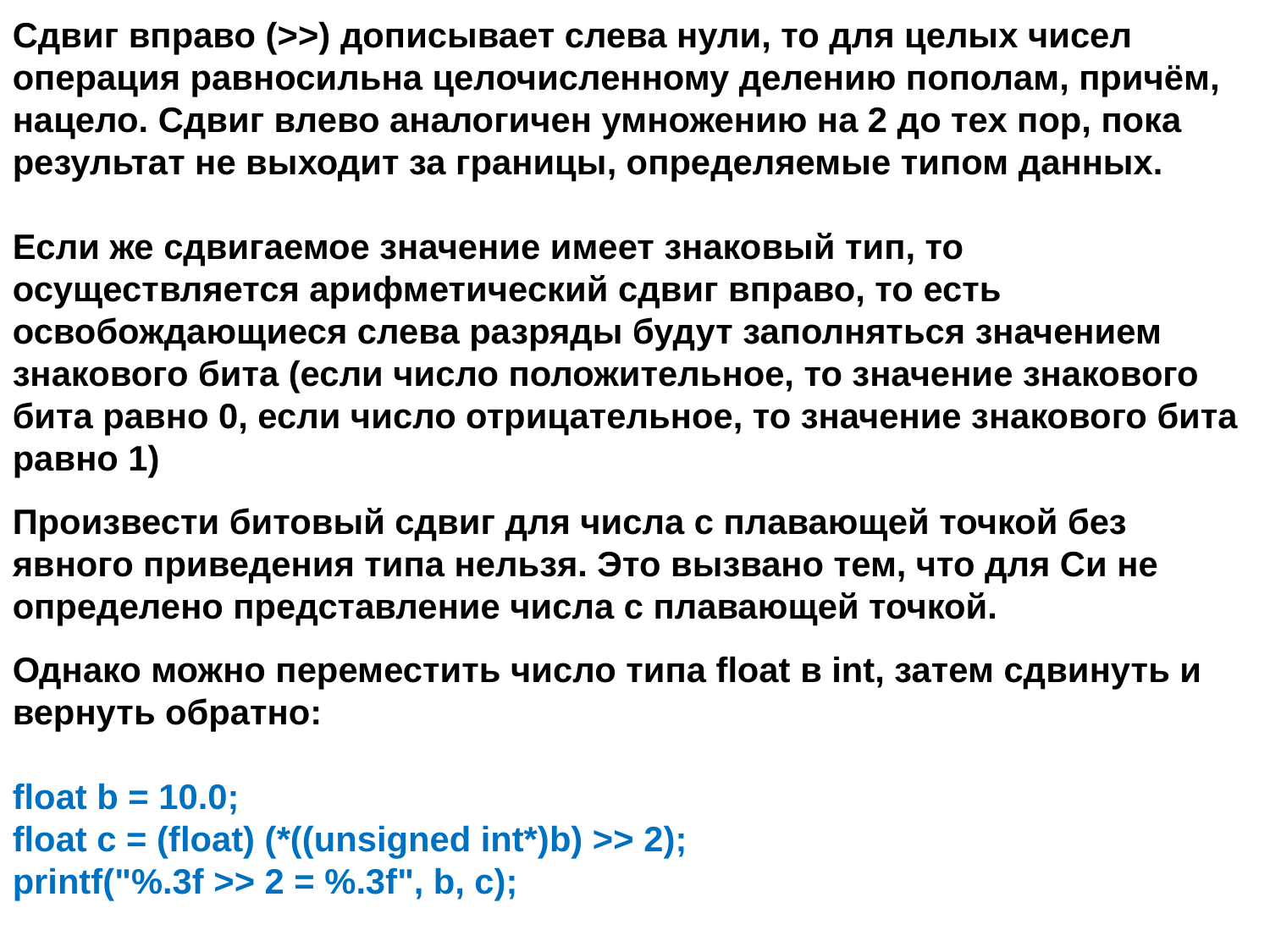

Сдвиг вправо (>>) дописывает слева нули, то для целых чисел операция равносильна целочисленному делению пополам, причём, нацело. Сдвиг влево аналогичен умножению на 2 до тех пор, пока результат не выходит за границы, определяемые типом данных.

Если же сдвигаемое значение имеет знаковый тип, то осуществляется арифметический сдвиг вправо, то есть освобождающиеся слева разряды будут заполняться значением знакового бита (если число положительное, то значение знакового бита равно 0, если число отрицательное, то значение знакового бита равно 1)
Произвести битовый сдвиг для числа с плавающей точкой без явного приведения типа нельзя. Это вызвано тем, что для Си не определено представление числа с плавающей точкой.
Однако можно переместить число типа float в int, затем сдвинуть и вернуть обратно:

float b = 10.0;
float c = (float) (*((unsigned int*)b) >> 2);
printf("%.3f >> 2 = %.3f", b, c);

Но мы, конечно же, получим не 5.0, а совершенно другое число.